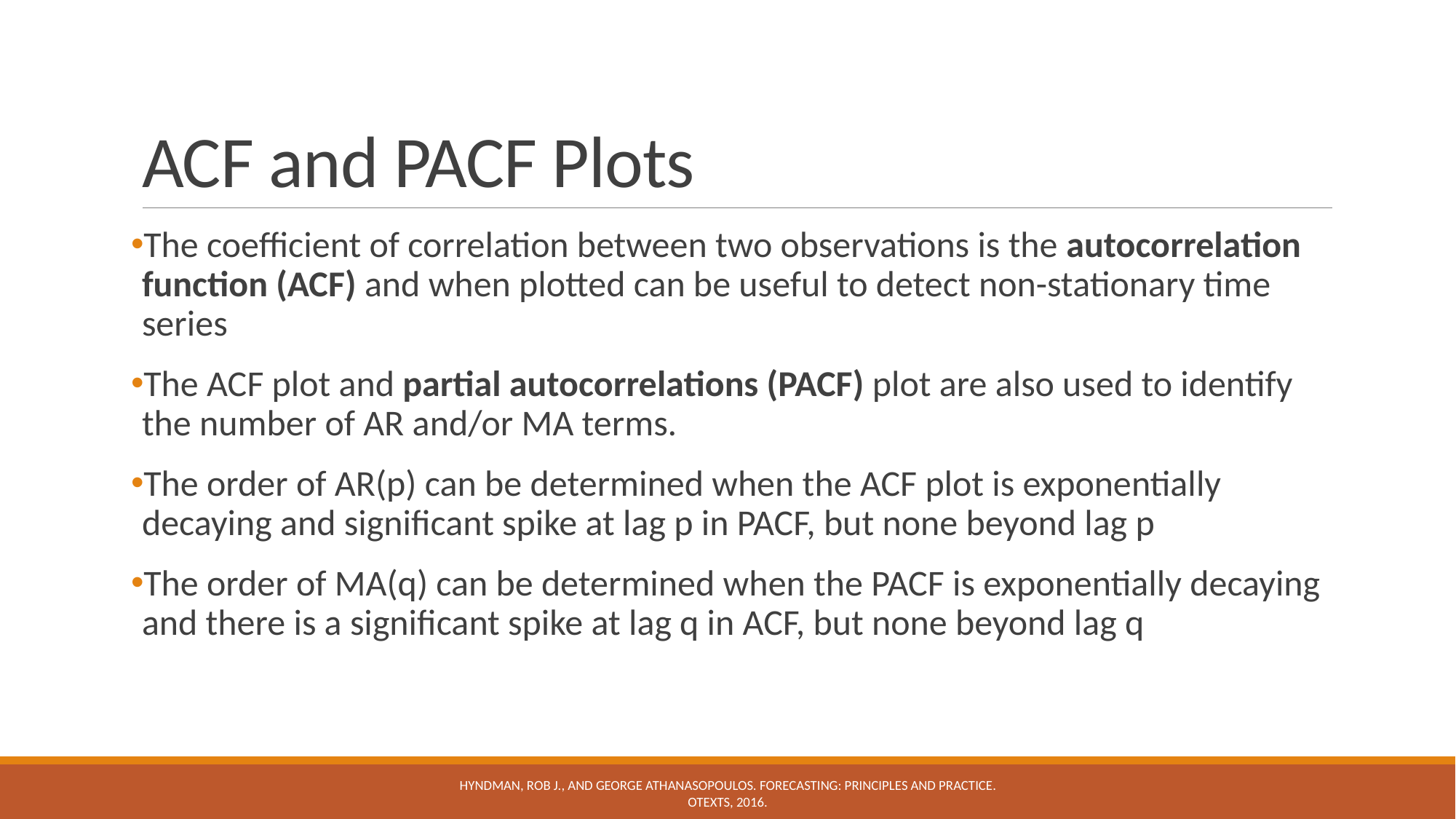

# ACF and PACF Plots
The coefficient of correlation between two observations is the autocorrelation function (ACF) and when plotted can be useful to detect non-stationary time series
The ACF plot and partial autocorrelations (PACF) plot are also used to identify the number of AR and/or MA terms.
The order of AR(p) can be determined when the ACF plot is exponentially decaying and significant spike at lag p in PACF, but none beyond lag p
The order of MA(q) can be determined when the PACF is exponentially decaying and there is a significant spike at lag q in ACF, but none beyond lag q
Hyndman, Rob J., and George Athanasopoulos. Forecasting: Principles and Practice. OTexts, 2016.